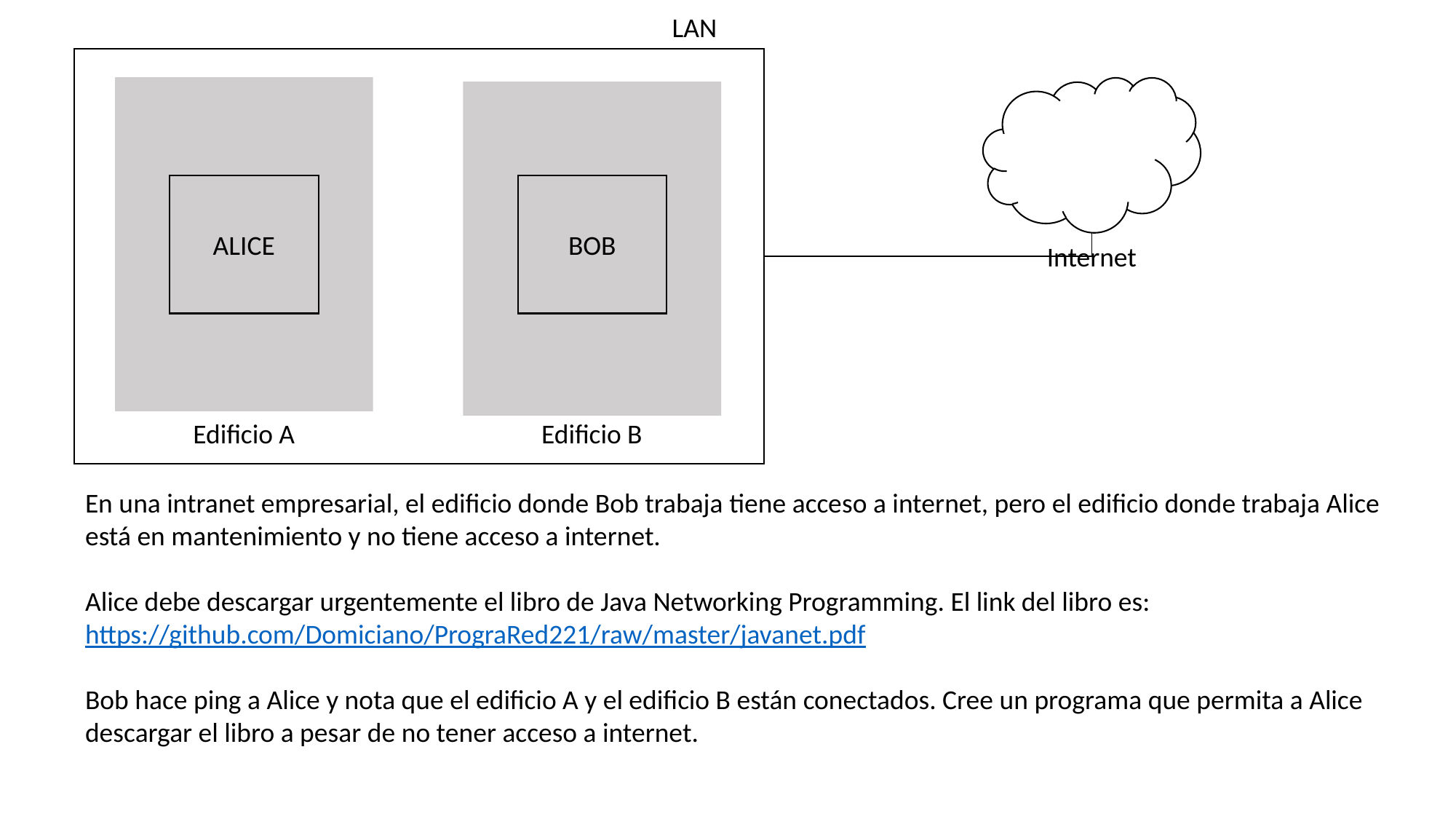

LAN

ALICE
BOB
Internet
Edificio A
Edificio B
En una intranet empresarial, el edificio donde Bob trabaja tiene acceso a internet, pero el edificio donde trabaja Alice está en mantenimiento y no tiene acceso a internet.

Alice debe descargar urgentemente el libro de Java Networking Programming. El link del libro es:
https://github.com/Domiciano/PrograRed221/raw/master/javanet.pdf

Bob hace ping a Alice y nota que el edificio A y el edificio B están conectados. Cree un programa que permita a Alice descargar el libro a pesar de no tener acceso a internet.